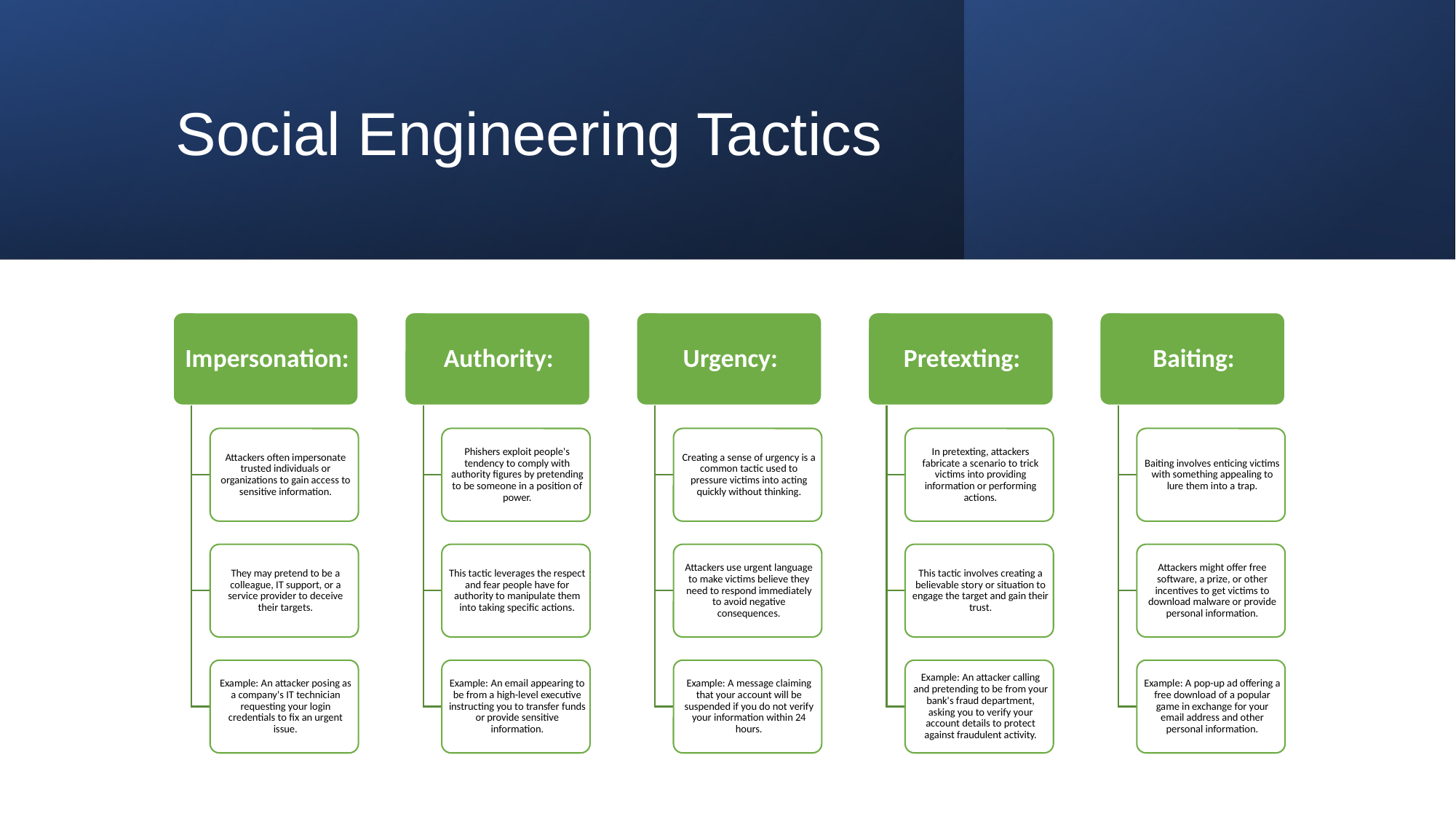

# Social Engineering Tactics
Impersonation:
Attackers often impersonate trusted individuals or organizations to gain access to sensitive information.
They may pretend to be a colleague, IT support, or a service provider to deceive their targets.
Example: An attacker posing as a company's IT technician requesting your login credentials to fix an urgent issue.
Authority:
Phishers exploit people's tendency to comply with authority figures by pretending to be someone in a position of power.
This tactic leverages the respect and fear people have for authority to manipulate them into taking specific actions.
Example: An email appearing to be from a high-level executive instructing you to transfer funds or provide sensitive information.
Urgency:
Creating a sense of urgency is a common tactic used to pressure victims into acting quickly without thinking.
Attackers use urgent language to make victims believe they need to respond immediately to avoid negative consequences.
Example: A message claiming that your account will be suspended if you do not verify your information within 24 hours.
Pretexting:
In pretexting, attackers fabricate a scenario to trick victims into providing information or performing actions.
This tactic involves creating a believable story or situation to engage the target and gain their trust.
Example: An attacker calling and pretending to be from your bank's fraud department, asking you to verify your account details to protect against fraudulent activity.
Baiting:
Baiting involves enticing victims with something appealing to lure them into a trap.
Attackers might offer free software, a prize, or other incentives to get victims to download malware or provide personal information.
Example: A pop-up ad offering a free download of a popular game in exchange for your email address and other personal information.